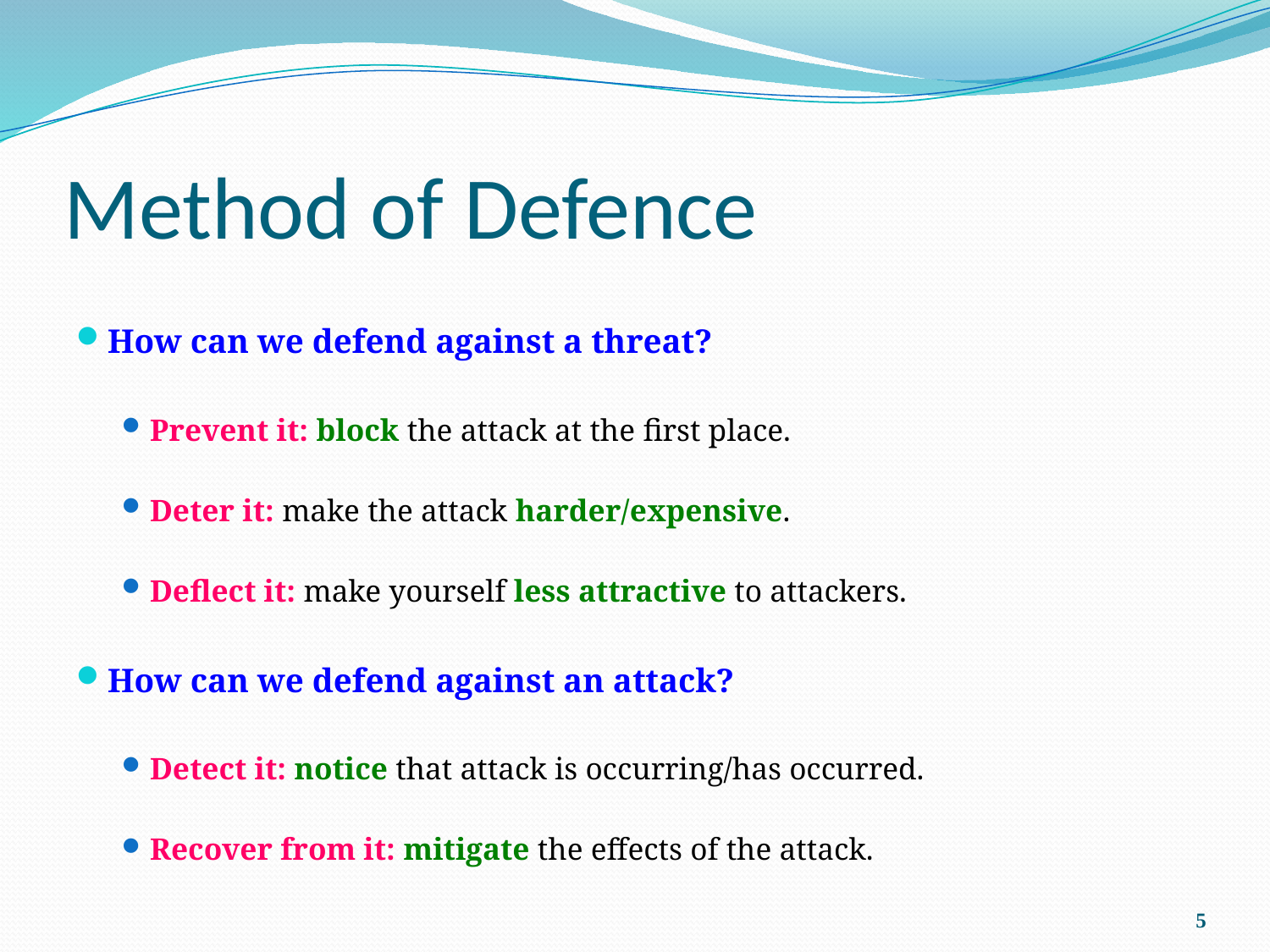

# Method of Defence

How can we defend against a threat?

Prevent it: block the attack at the first place.

Deter it: make the attack harder/expensive.

Deflect it: make yourself less attractive to attackers.

How can we defend against an attack?

Detect it: notice that attack is occurring/has occurred.

Recover from it: mitigate the effects of the attack.
5